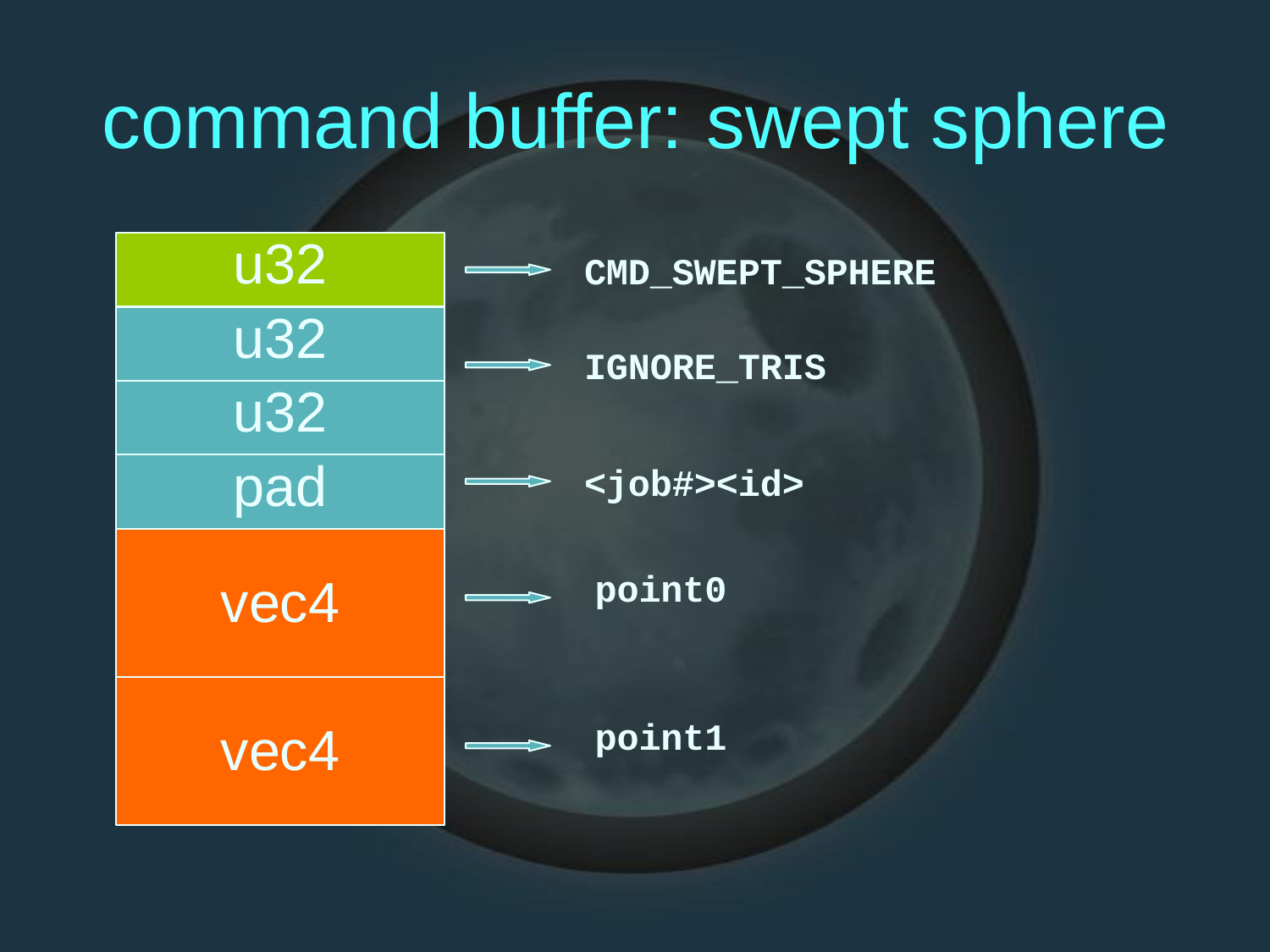

command
buffer:
swept
sphere

u32
CMD_SWEPT_SPHERE

u32
IGNORE_TRIS

u32

pad
<job#><id>

vec4
point0

vec4
point1